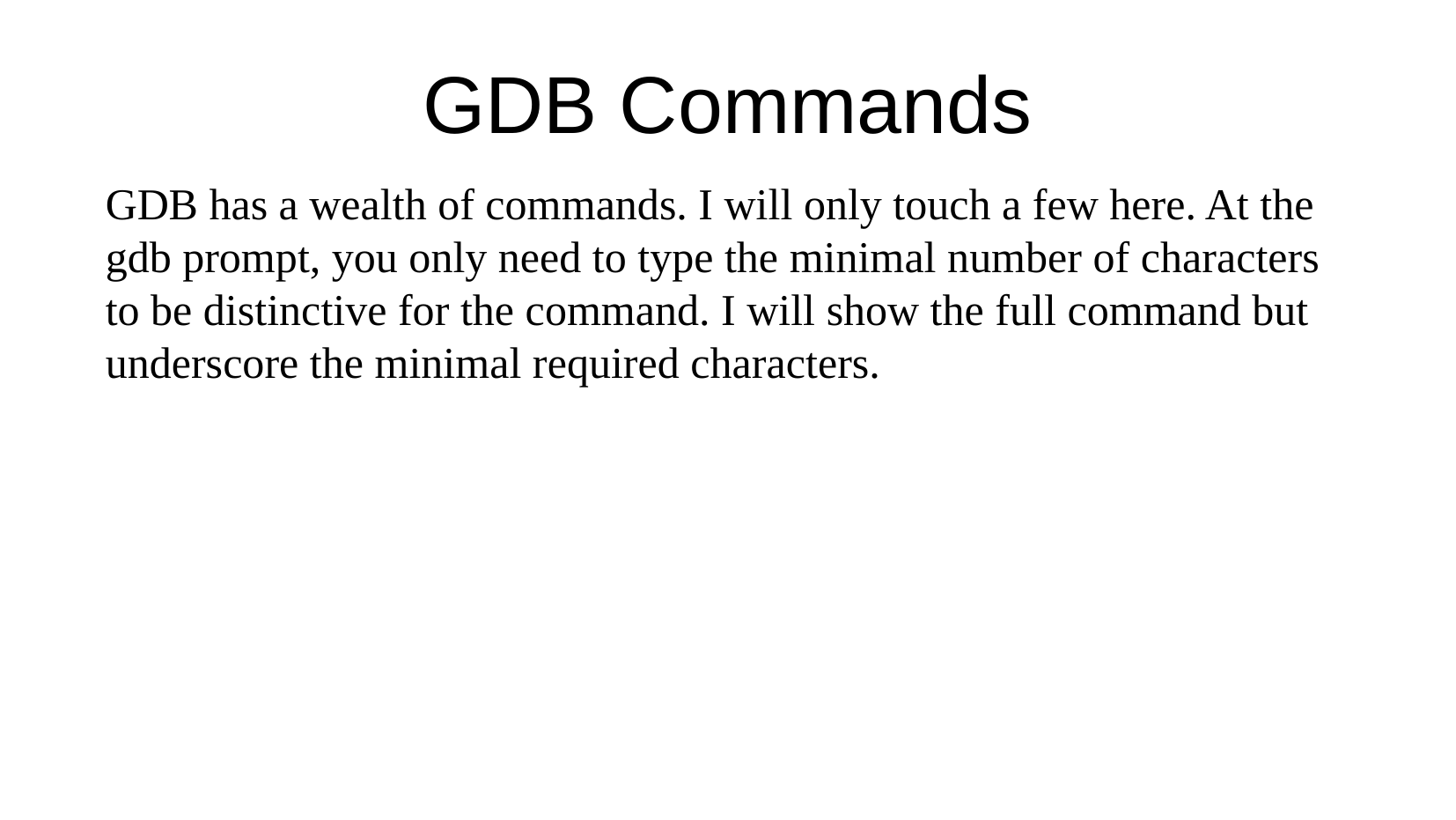

GDB Commands
GDB has a wealth of commands. I will only touch a few here. At the gdb prompt, you only need to type the minimal number of characters to be distinctive for the command. I will show the full command but underscore the minimal required characters.